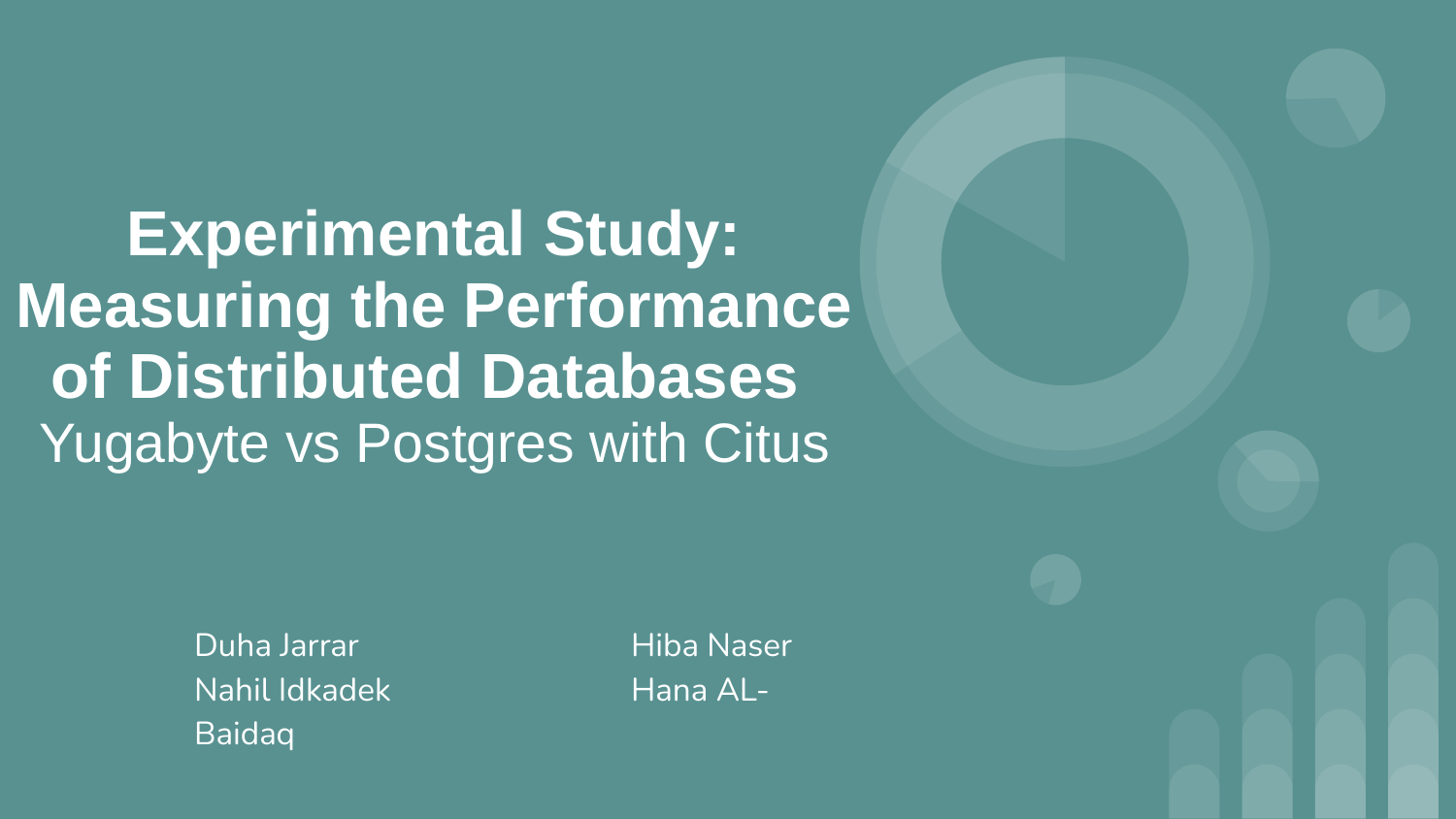

# Experimental Study: Measuring the Performance of Distributed Databases
Yugabyte vs Postgres with Citus
Duha Jarrar		Hiba Naser
Nahil Idkadek		Hana AL-Baidaq